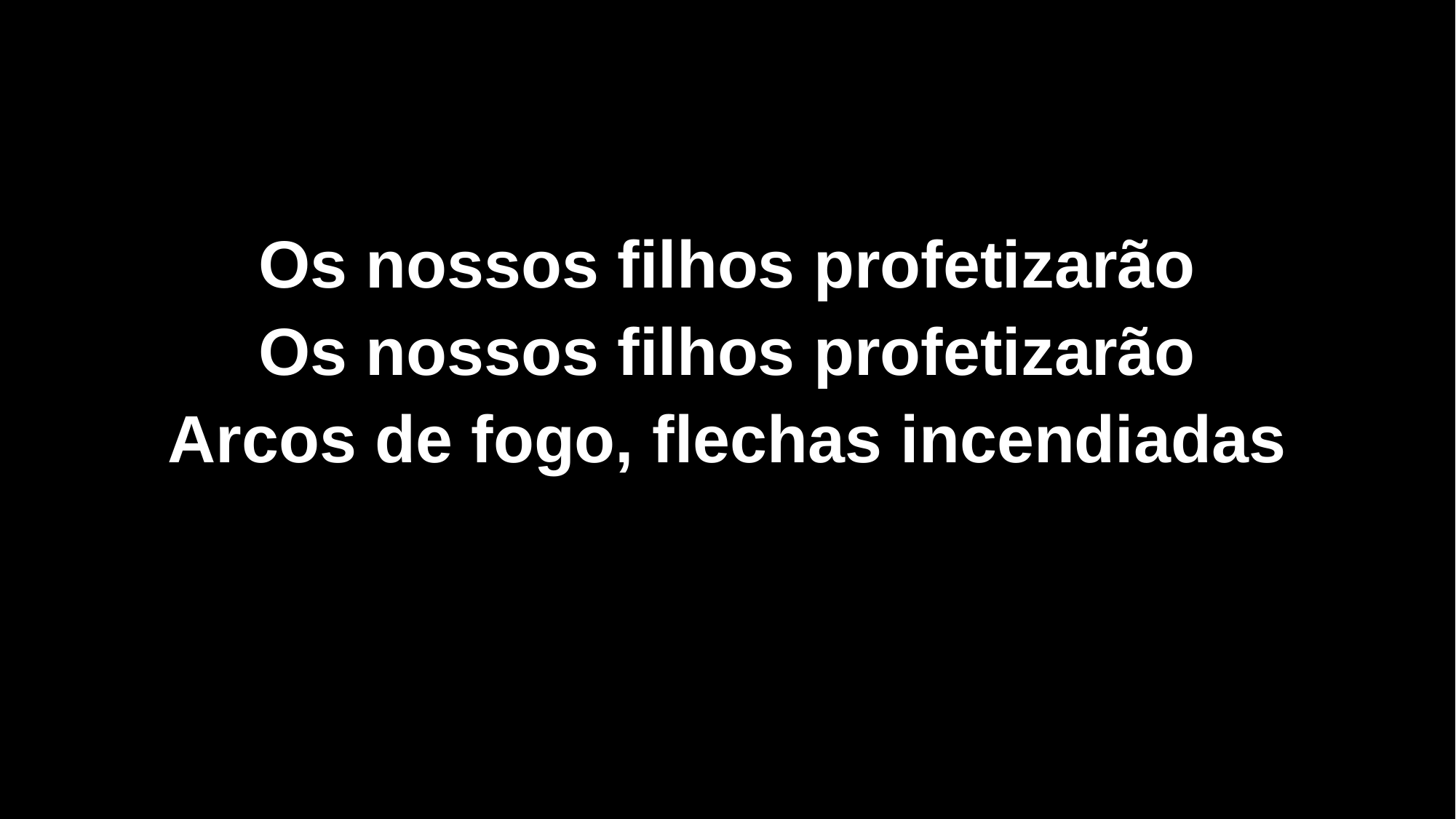

Os nossos filhos profetizarão
Os nossos filhos profetizarão
Arcos de fogo, flechas incendiadas